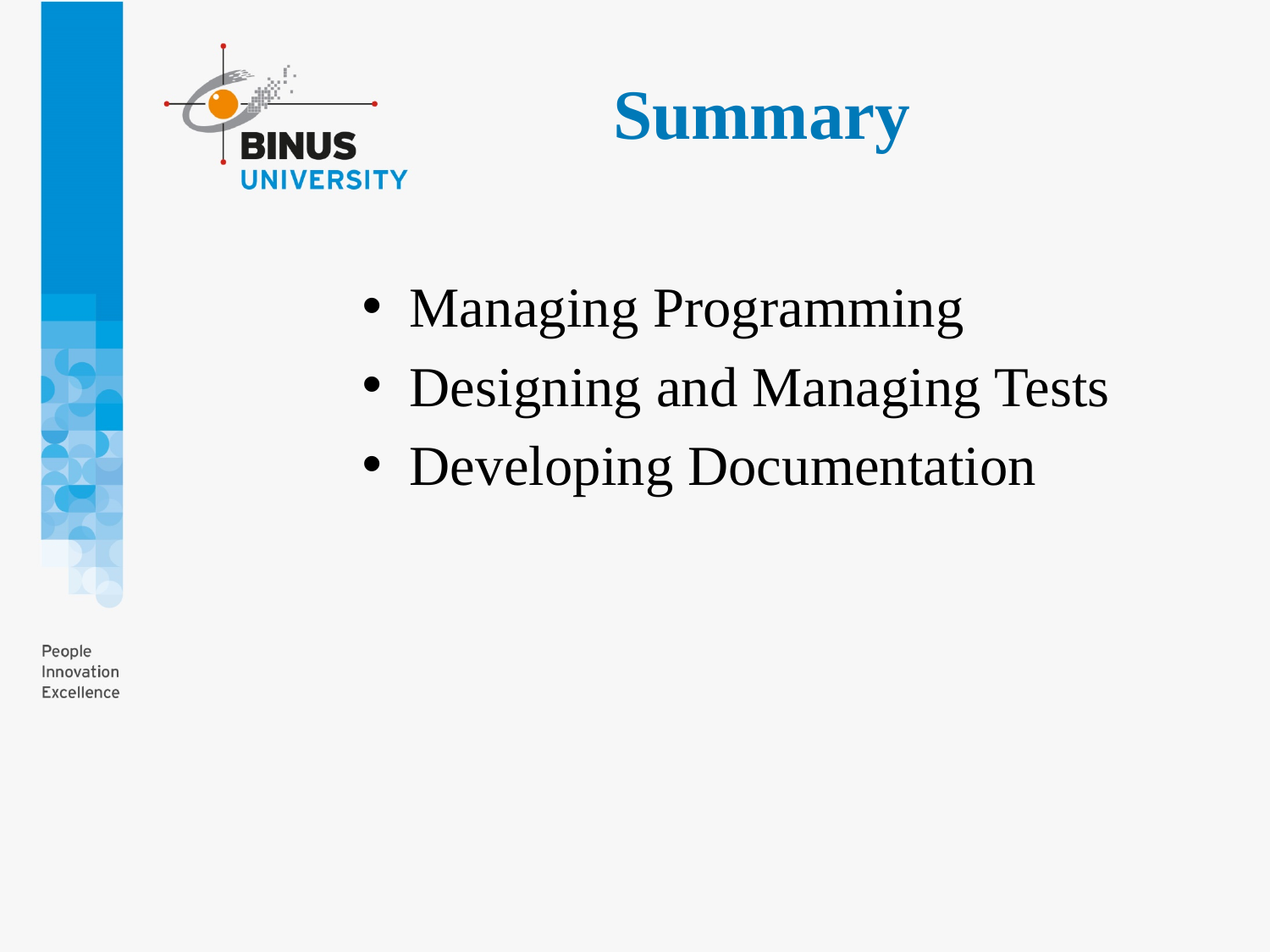

# Summary
Managing Programming
Designing and Managing Tests
Developing Documentation